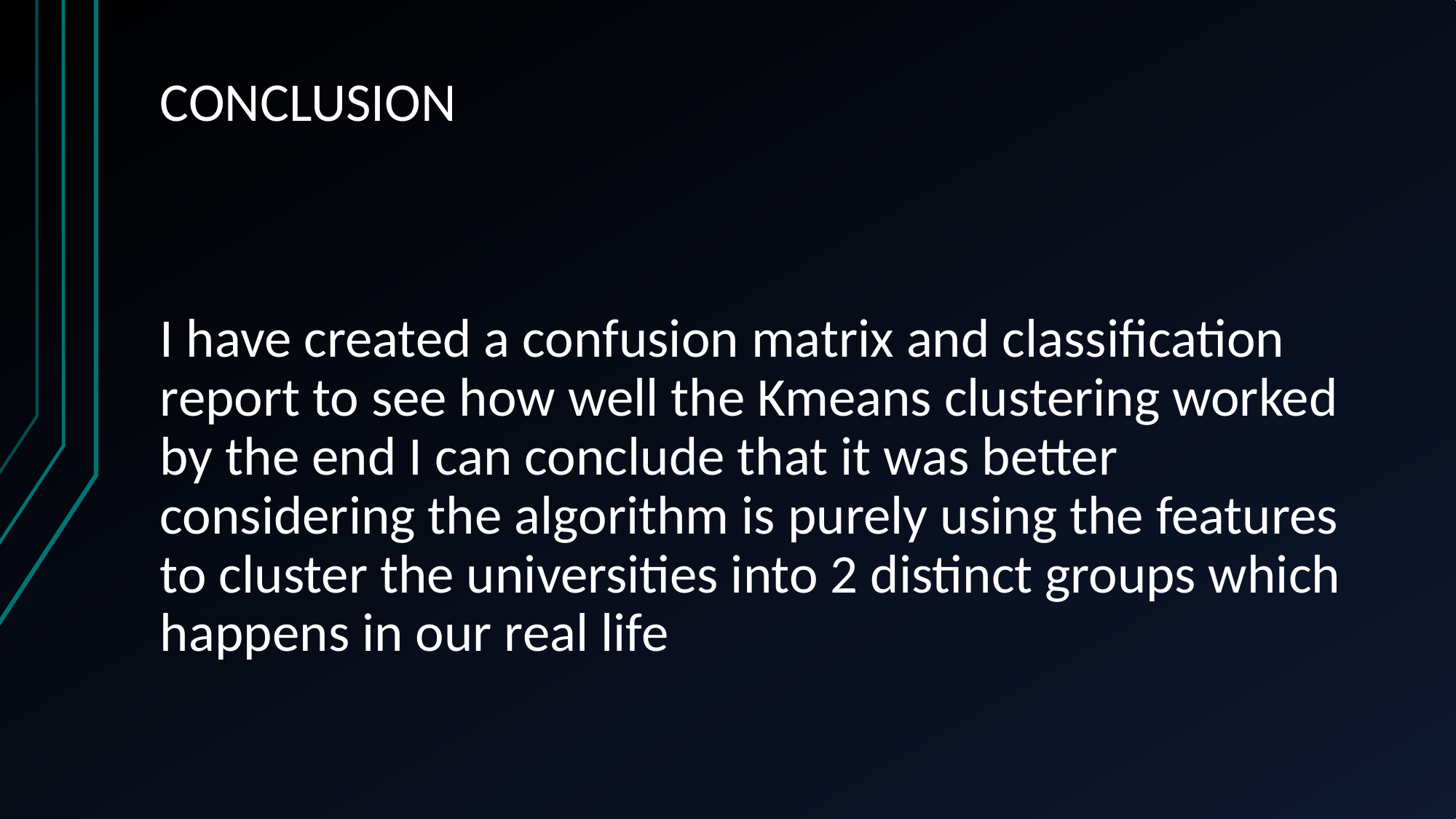

# CONCLUSION I have created a confusion matrix and classification report to see how well the Kmeans clustering worked by the end I can conclude that it was better considering the algorithm is purely using the features to cluster the universities into 2 distinct groups which happens in our real life